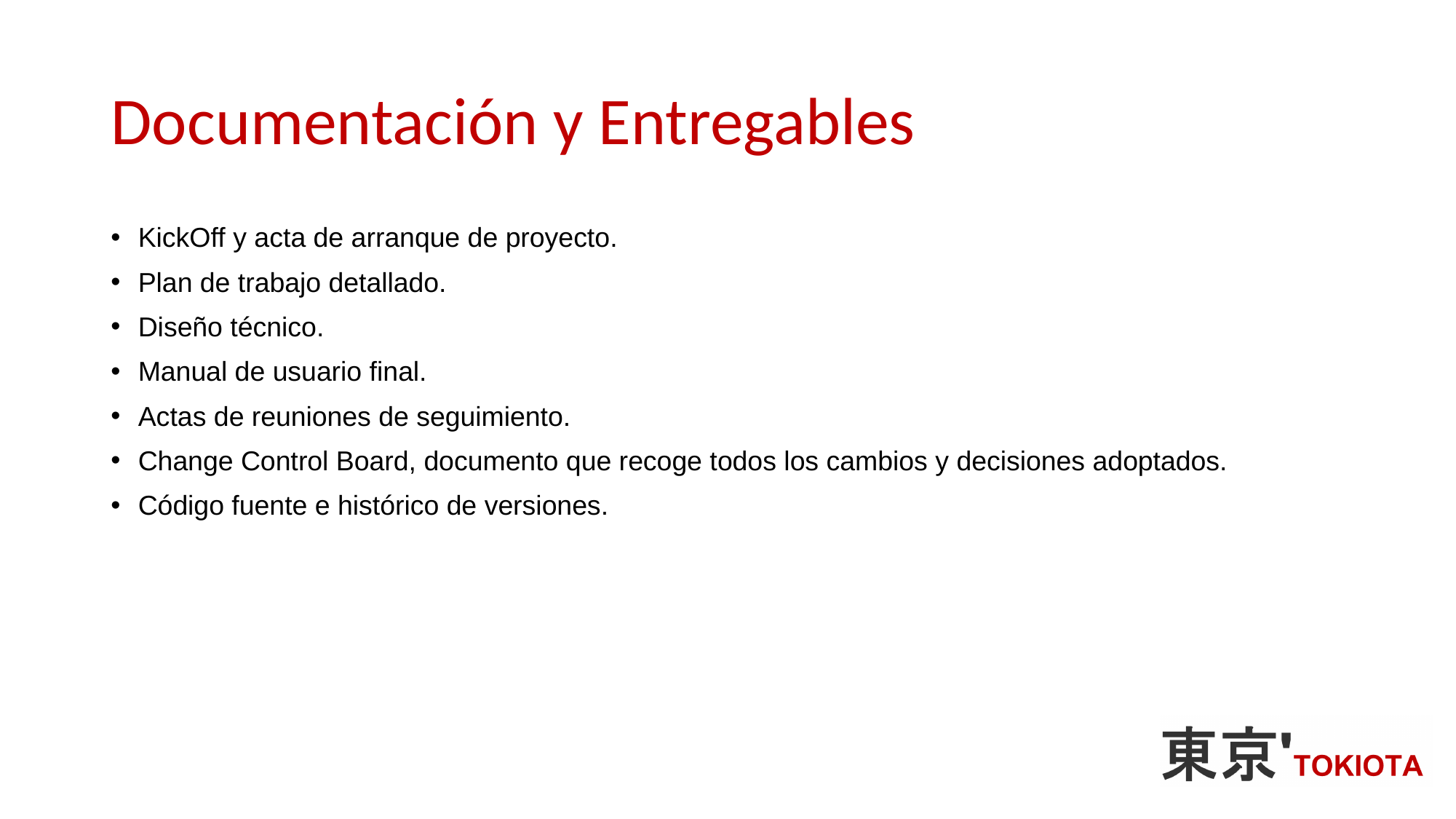

# Documentación y Entregables
KickOff y acta de arranque de proyecto.
Plan de trabajo detallado.
Diseño técnico.
Manual de usuario final.
Actas de reuniones de seguimiento.
Change Control Board, documento que recoge todos los cambios y decisiones adoptados.
Código fuente e histórico de versiones.